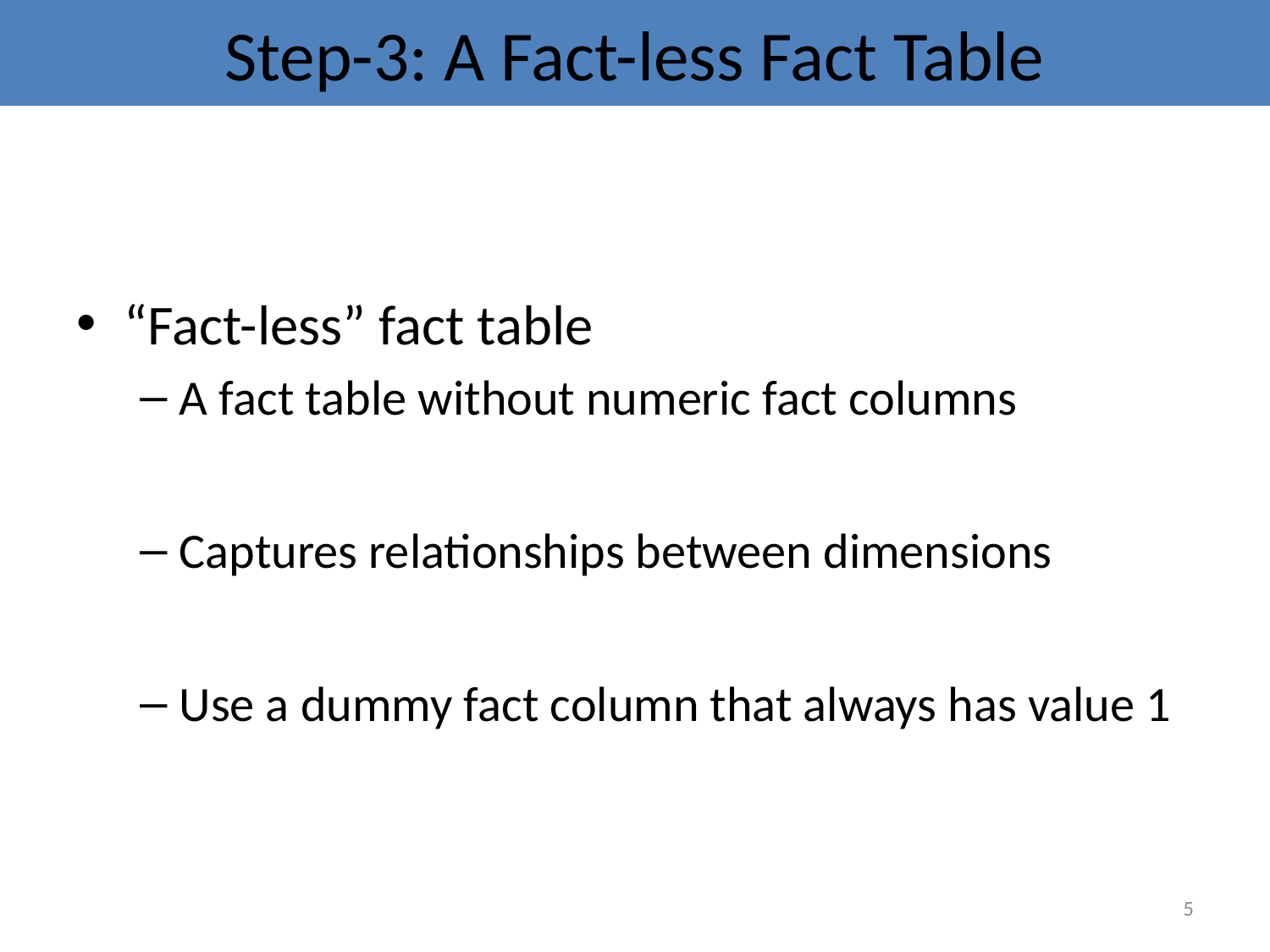

# Step-3: A Fact-less Fact Table

“Fact-less” fact table
A fact table without numeric fact columns

Captures relationships between dimensions

Use a dummy fact column that always has value 1
5